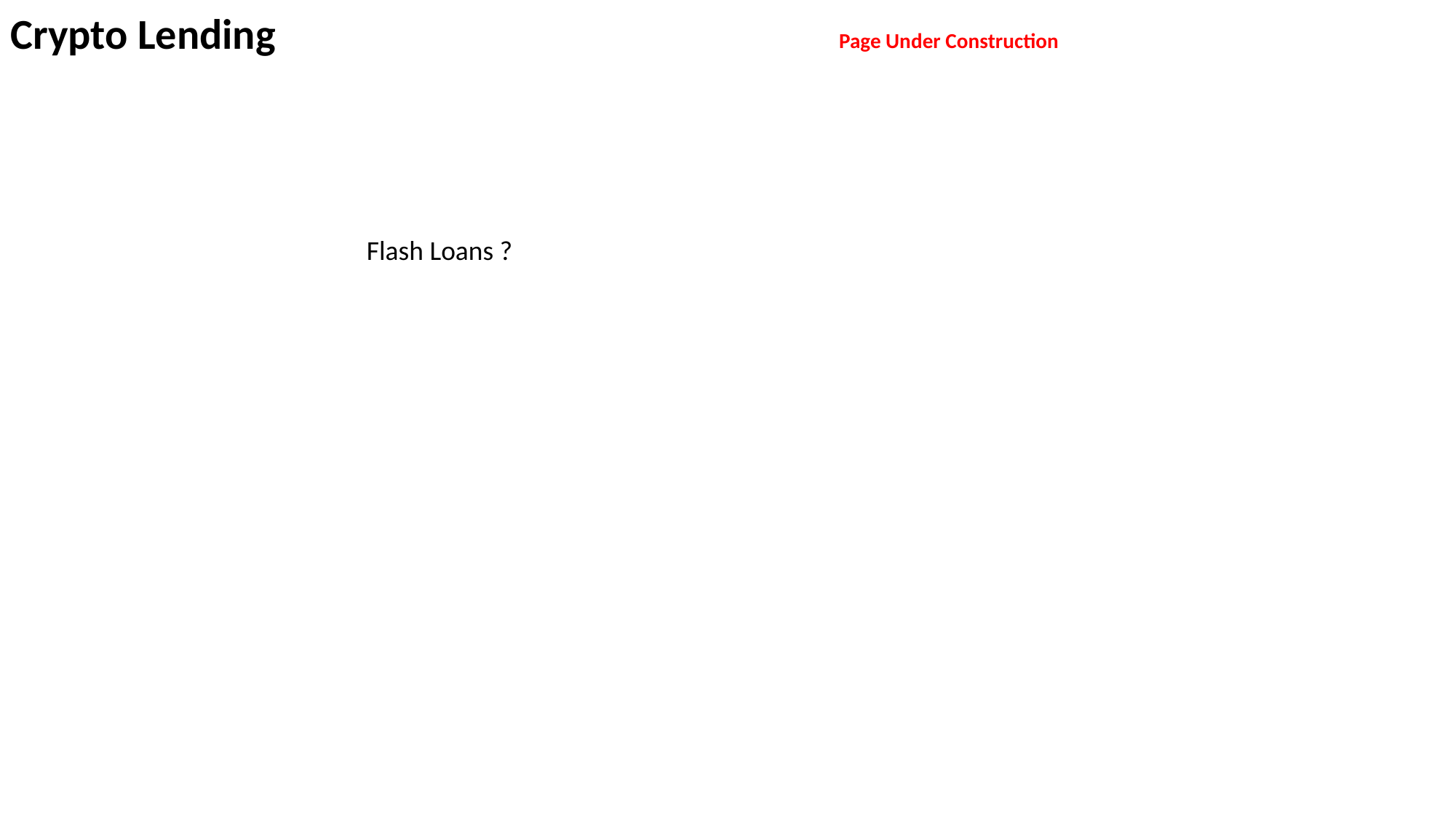

Crypto Lending
Page Under Construction
Flash Loans ?